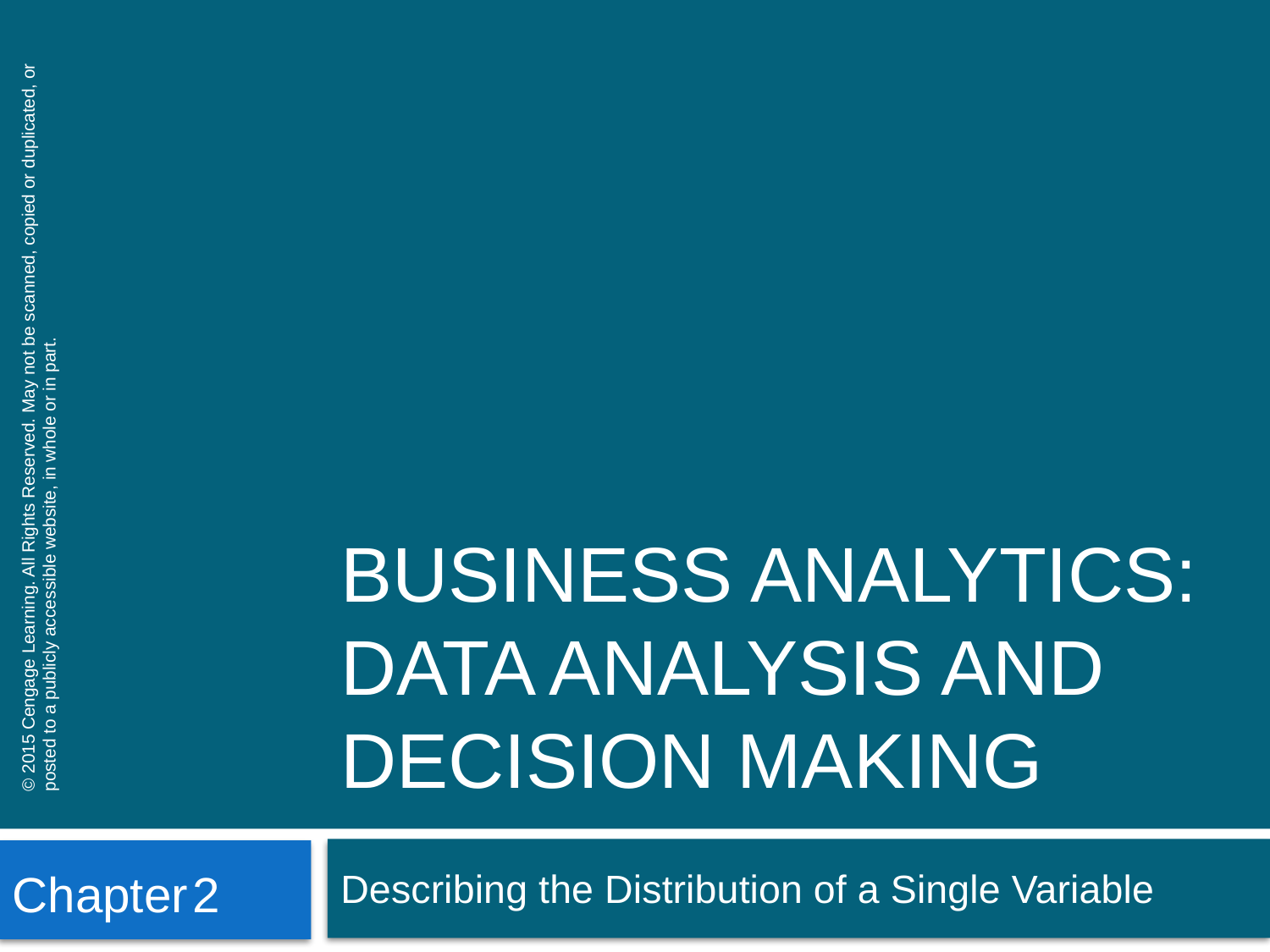

Describing the Distribution of a Single Variable
2